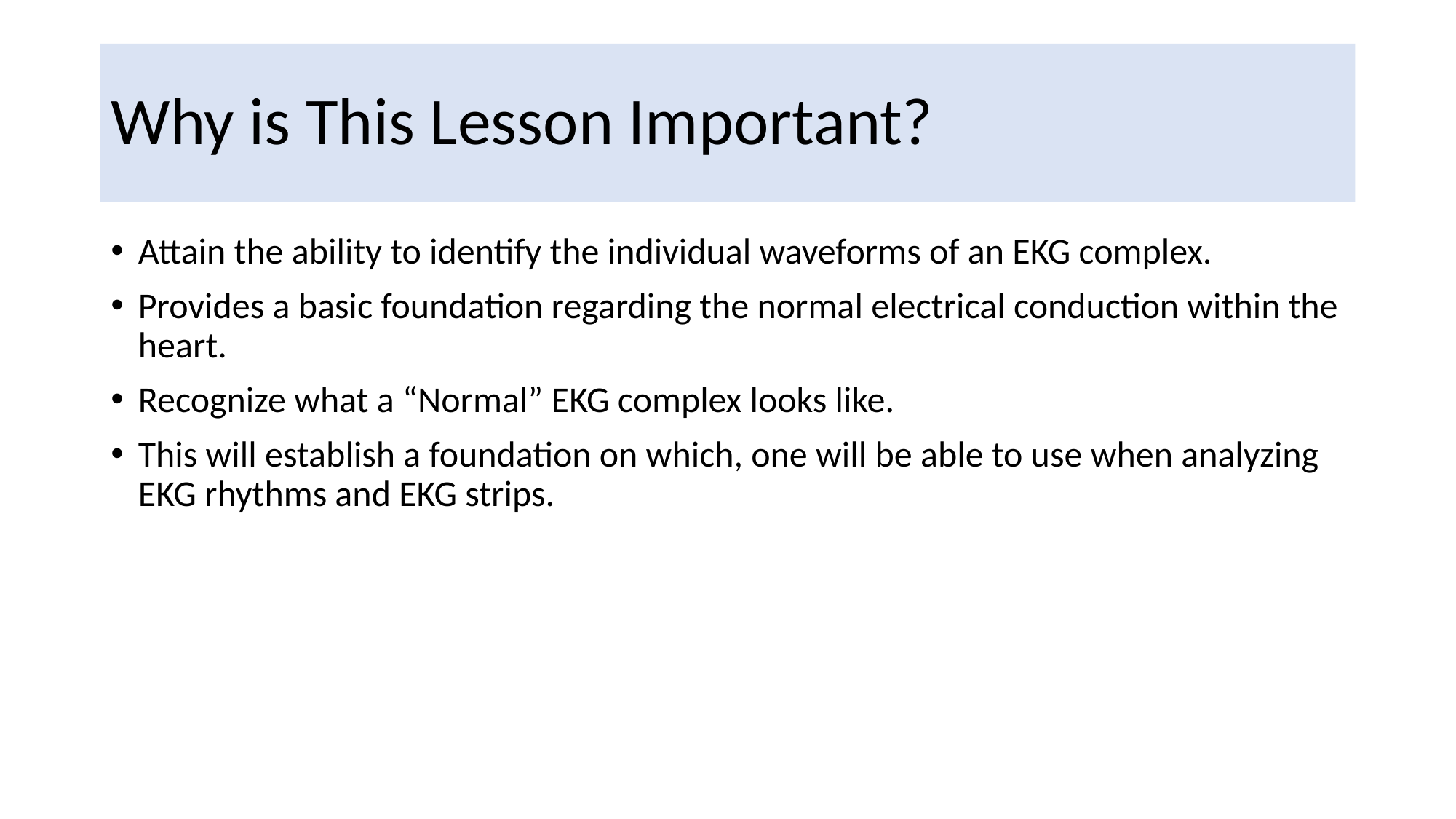

# Why is This Lesson Important?
Attain the ability to identify the individual waveforms of an EKG complex.
Provides a basic foundation regarding the normal electrical conduction within the heart.
Recognize what a “Normal” EKG complex looks like.
This will establish a foundation on which, one will be able to use when analyzing EKG rhythms and EKG strips.